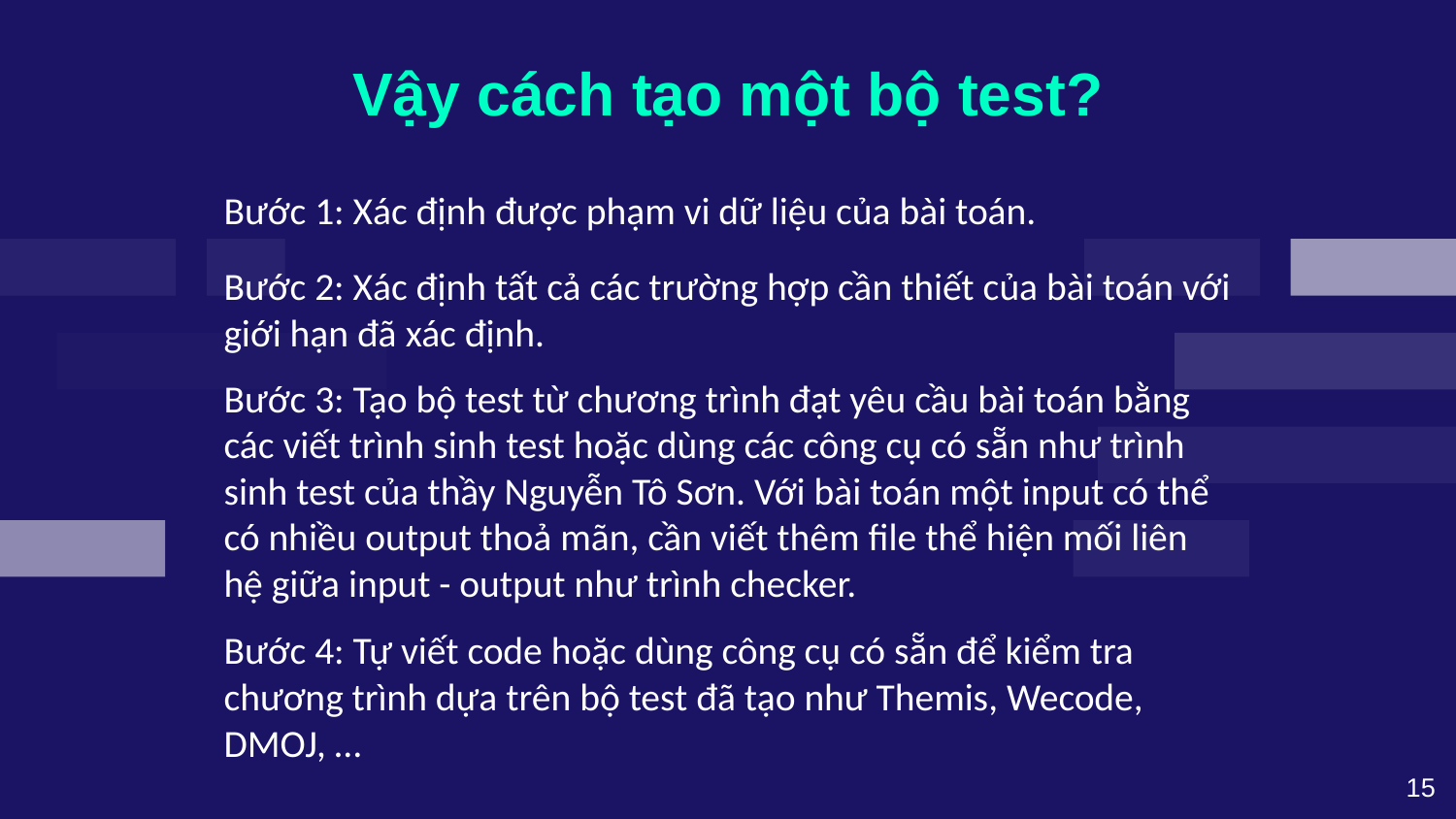

Vậy cách tạo một bộ test?
Bước 1: Xác định được phạm vi dữ liệu của bài toán.
Bước 2: Xác định tất cả các trường hợp cần thiết của bài toán với giới hạn đã xác định.
Bước 3: Tạo bộ test từ chương trình đạt yêu cầu bài toán bằng các viết trình sinh test hoặc dùng các công cụ có sẵn như trình sinh test của thầy Nguyễn Tô Sơn. Với bài toán một input có thể có nhiều output thoả mãn, cần viết thêm file thể hiện mối liên hệ giữa input - output như trình checker.
Bước 4: Tự viết code hoặc dùng công cụ có sẵn để kiểm tra chương trình dựa trên bộ test đã tạo như Themis, Wecode, DMOJ, …
15